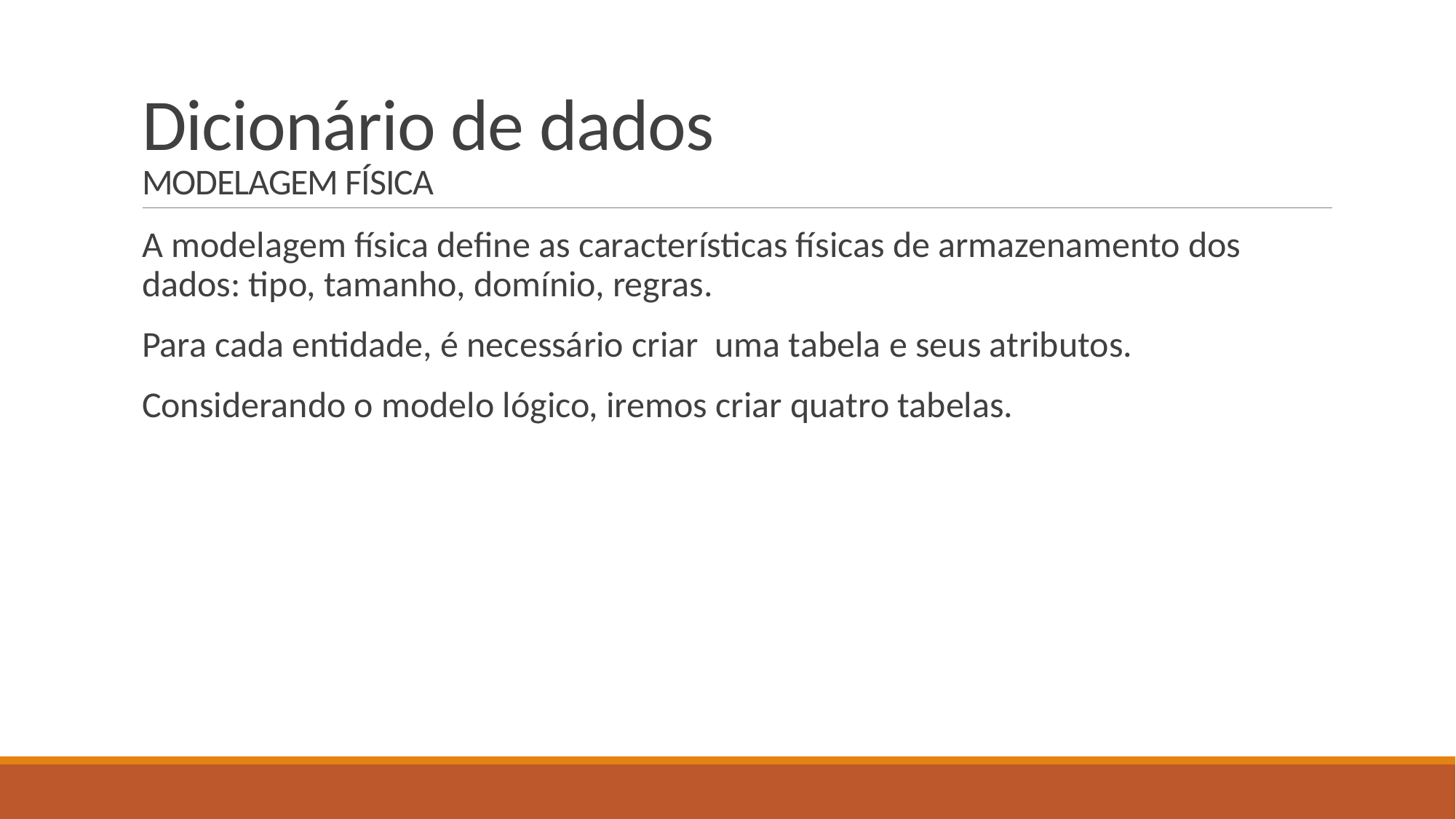

# Dicionário de dados MODELAGEM FÍSICA
A modelagem física define as características físicas de armazenamento dos dados: tipo, tamanho, domínio, regras.
Para cada entidade, é necessário criar  uma tabela e seus atributos.
Considerando o modelo lógico, iremos criar quatro tabelas.